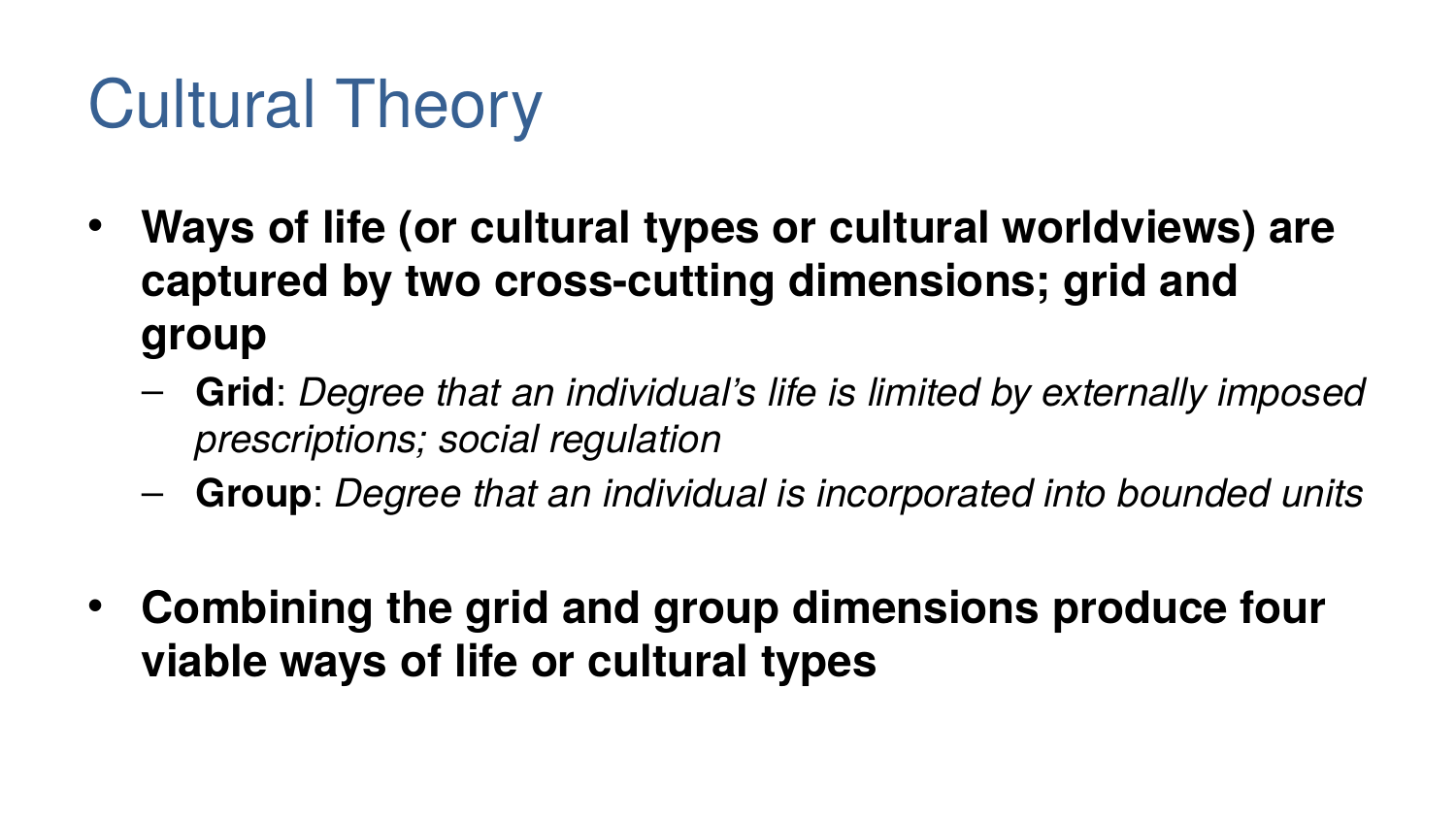

# Cultural Theory
Ways of life (or cultural types or cultural worldviews) are captured by two cross-cutting dimensions; grid and group
Grid: Degree that an individual’s life is limited by externally imposed prescriptions; social regulation
Group: Degree that an individual is incorporated into bounded units

Combining the grid and group dimensions produce four viable ways of life or cultural types